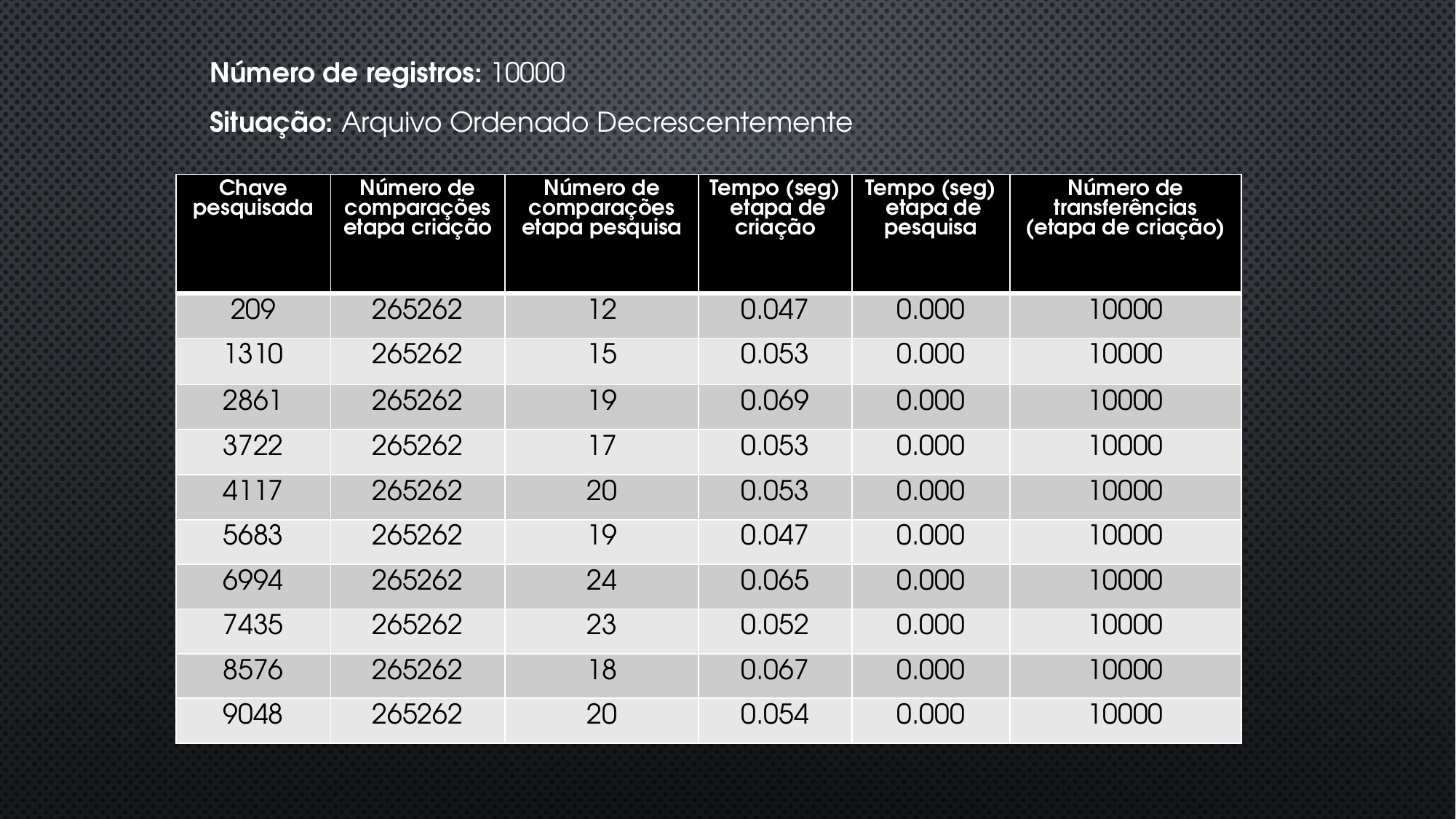

Número de registros: 10000
Situação: Arquivo Ordenado Decrescentemente
| Chave pesquisada | Número de comparações etapa criação | Número de comparações etapa pesquisa | Tempo (seg) etapa de criação | Tempo (seg) etapa de pesquisa | Número de transferências (etapa de criação) |
| --- | --- | --- | --- | --- | --- |
| 209 | 265262 | 12 | 0.047 | 0.000 | 10000 |
| 1310 | 265262 | 15 | 0.053 | 0.000 | 10000 |
| 2861 | 265262 | 19 | 0.069 | 0.000 | 10000 |
| 3722 | 265262 | 17 | 0.053 | 0.000 | 10000 |
| 4117 | 265262 | 20 | 0.053 | 0.000 | 10000 |
| 5683 | 265262 | 19 | 0.047 | 0.000 | 10000 |
| 6994 | 265262 | 24 | 0.065 | 0.000 | 10000 |
| 7435 | 265262 | 23 | 0.052 | 0.000 | 10000 |
| 8576 | 265262 | 18 | 0.067 | 0.000 | 10000 |
| 9048 | 265262 | 20 | 0.054 | 0.000 | 10000 |